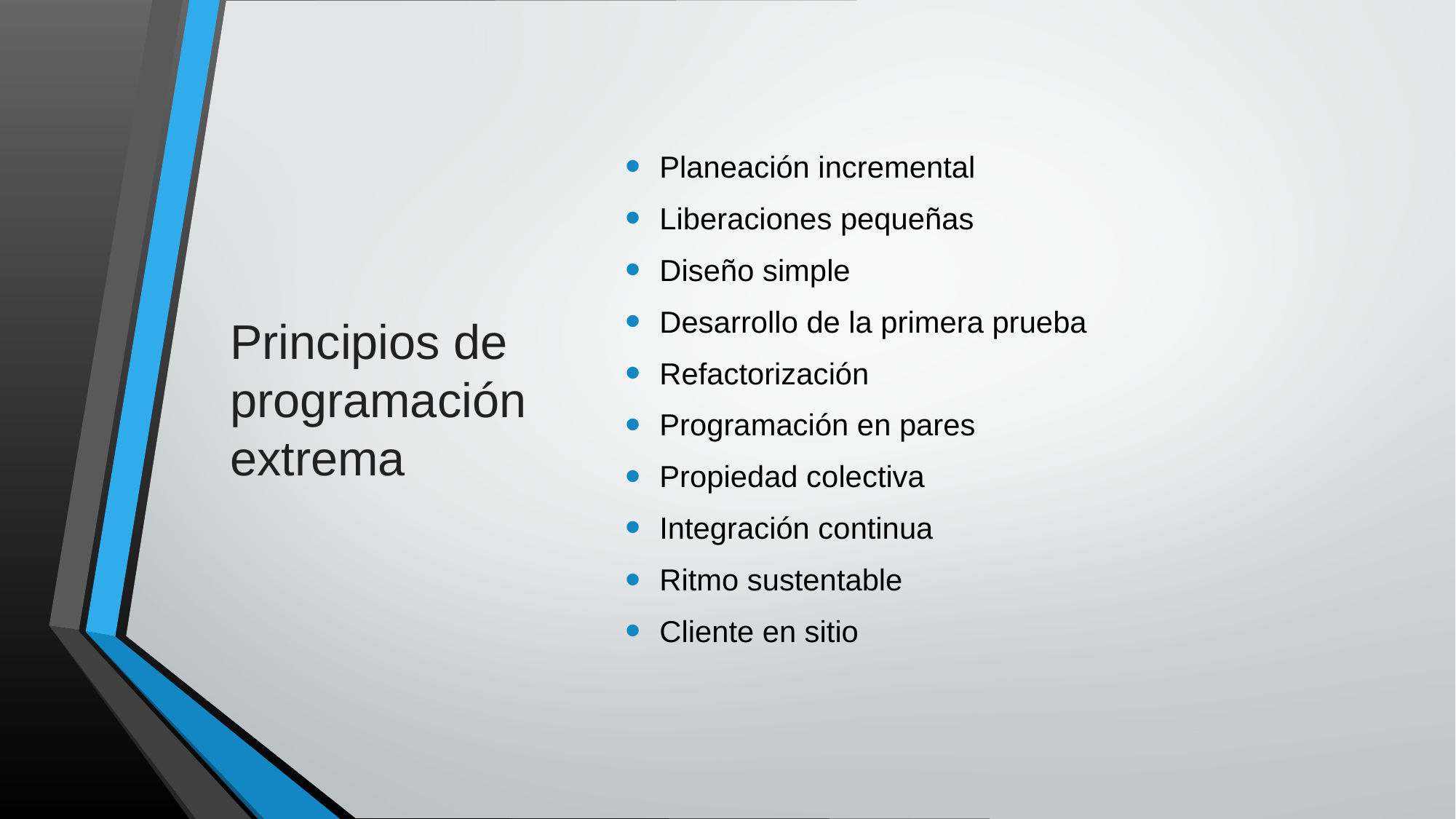

# Principios de programación extrema
Planeación incremental
Liberaciones pequeñas
Diseño simple
Desarrollo de la primera prueba
Refactorización
Programación en pares
Propiedad colectiva
Integración continua
Ritmo sustentable
Cliente en sitio